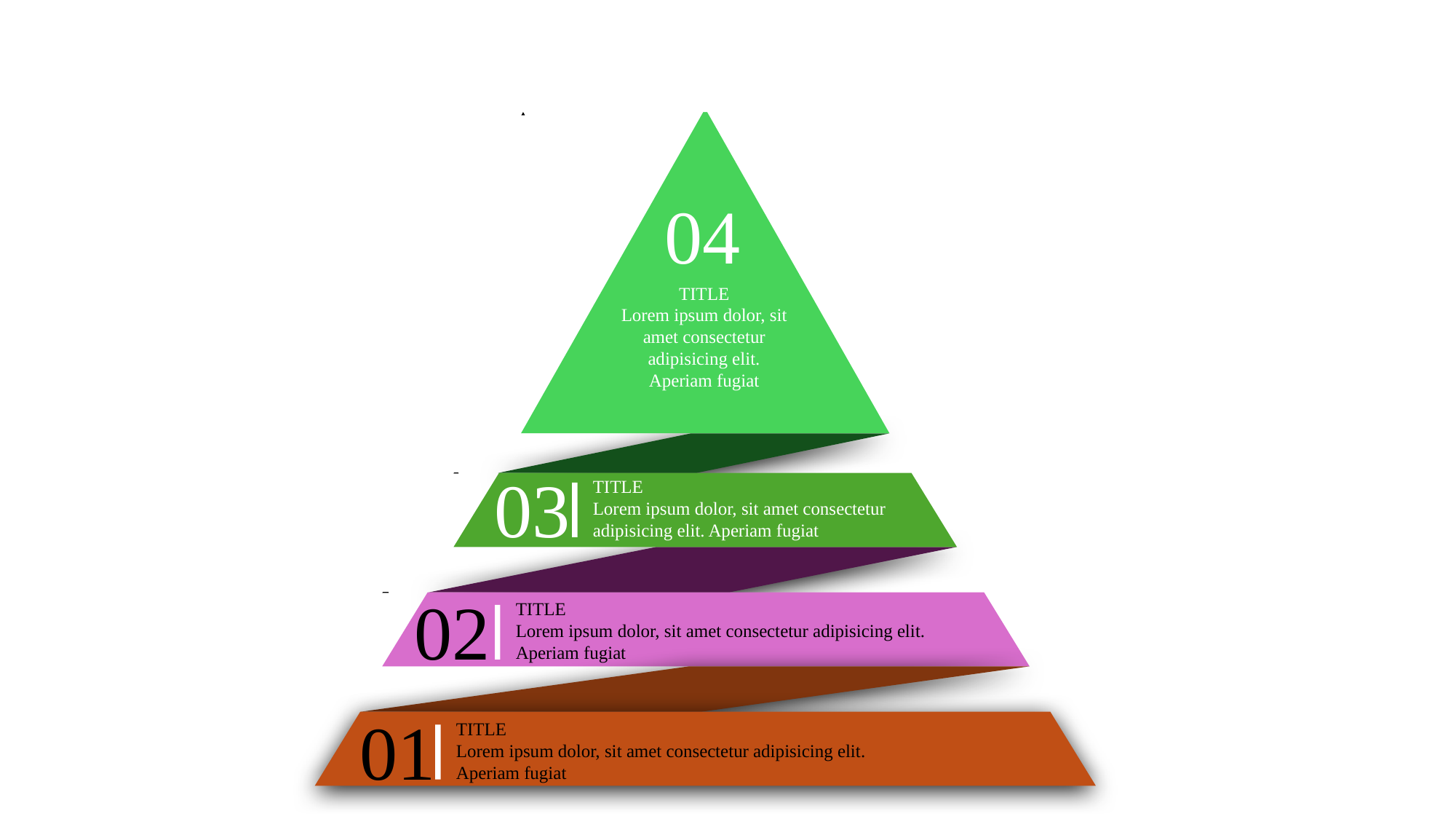

04
TITLE
Lorem ipsum dolor, sit amet consectetur adipisicing elit. Aperiam fugiat

03
TITLE
Lorem ipsum dolor, sit amet consectetur adipisicing elit. Aperiam fugiat

02
TITLE
Lorem ipsum dolor, sit amet consectetur adipisicing elit. Aperiam fugiat

01

TITLE
Lorem ipsum dolor, sit amet consectetur adipisicing elit. Aperiam fugiat